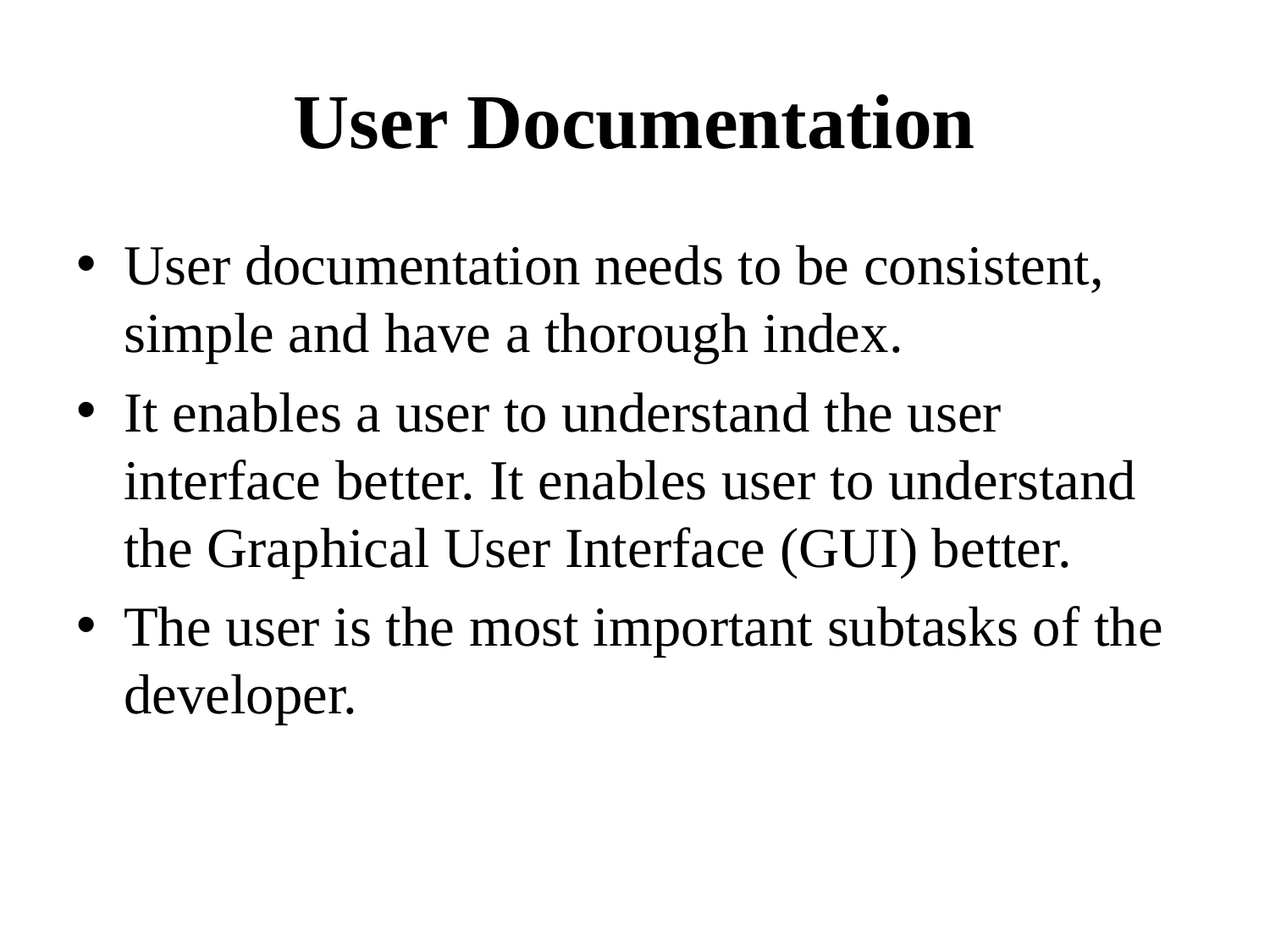

# User Documentation
User documentation needs to be consistent, simple and have a thorough index.
It enables a user to understand the user interface better. It enables user to understand the Graphical User Interface (GUI) better.
The user is the most important subtasks of the developer.